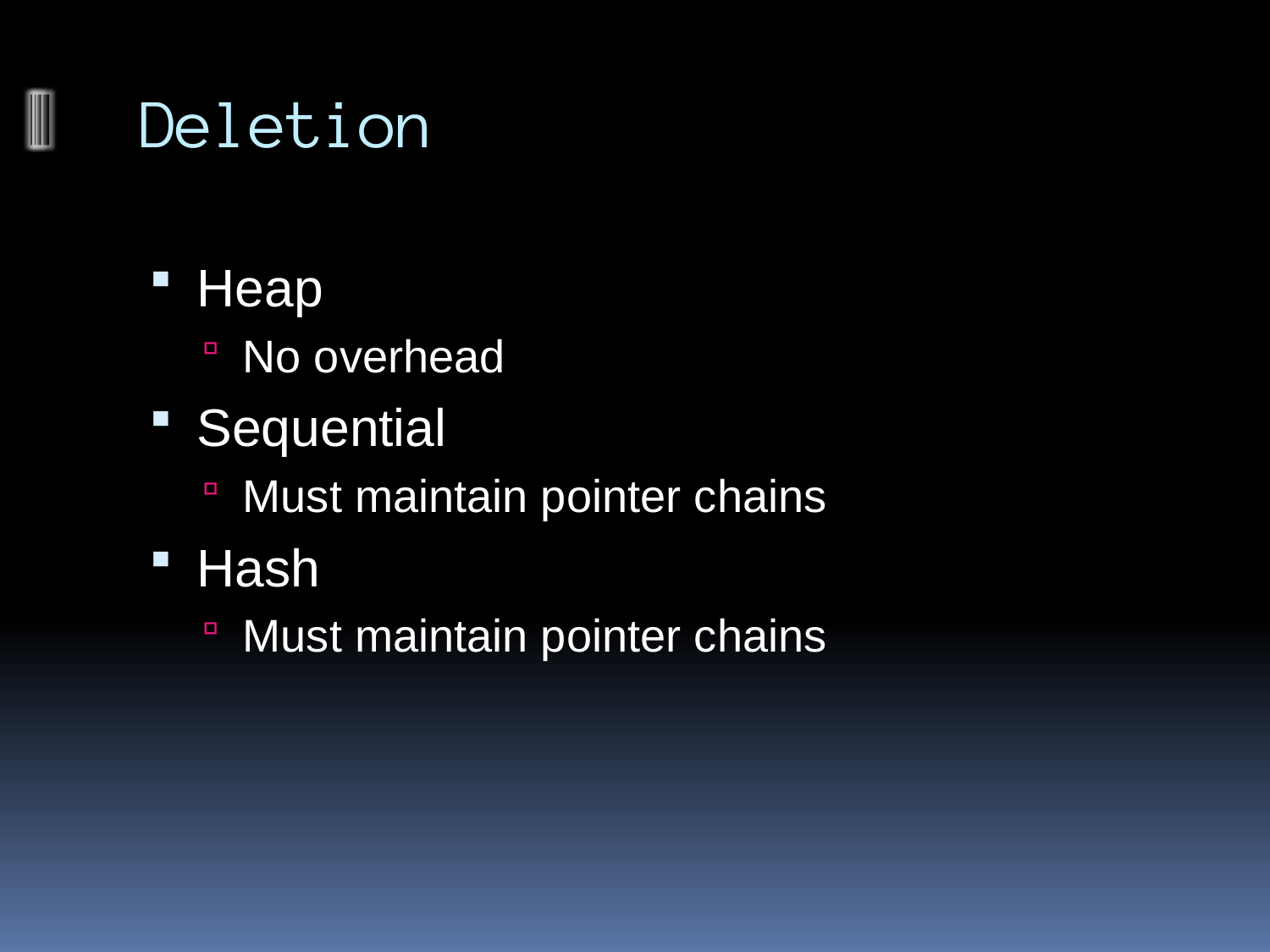

# Deletion
Heap
No overhead
Sequential
Must maintain pointer chains
Hash
Must maintain pointer chains